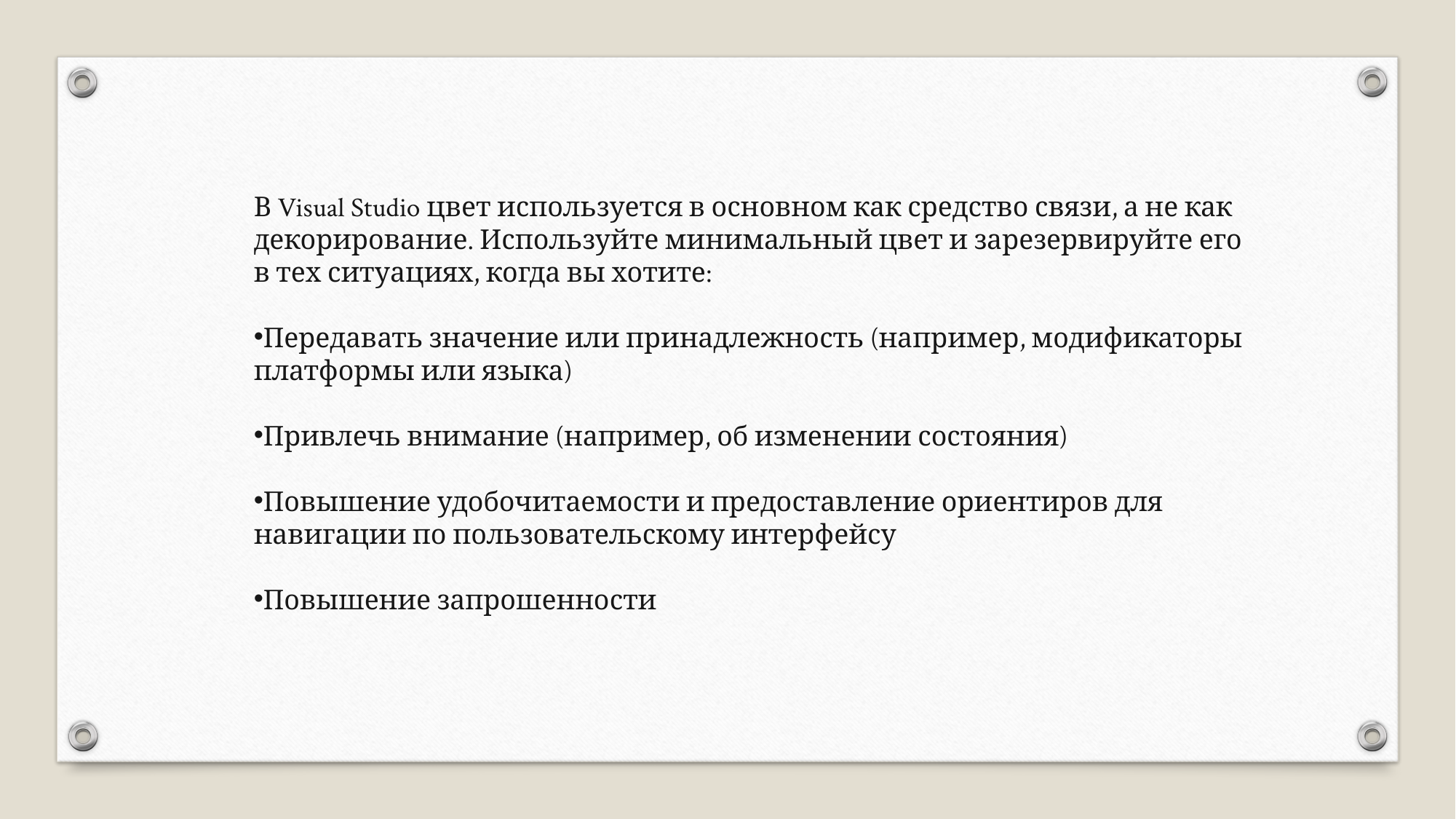

В Visual Studio цвет используется в основном как средство связи, а не как декорирование. Используйте минимальный цвет и зарезервируйте его в тех ситуациях, когда вы хотите:

Передавать значение или принадлежность (например, модификаторы платформы или языка)

Привлечь внимание (например, об изменении состояния)

Повышение удобочитаемости и предоставление ориентиров для навигации по пользовательскому интерфейсу

Повышение запрошенности